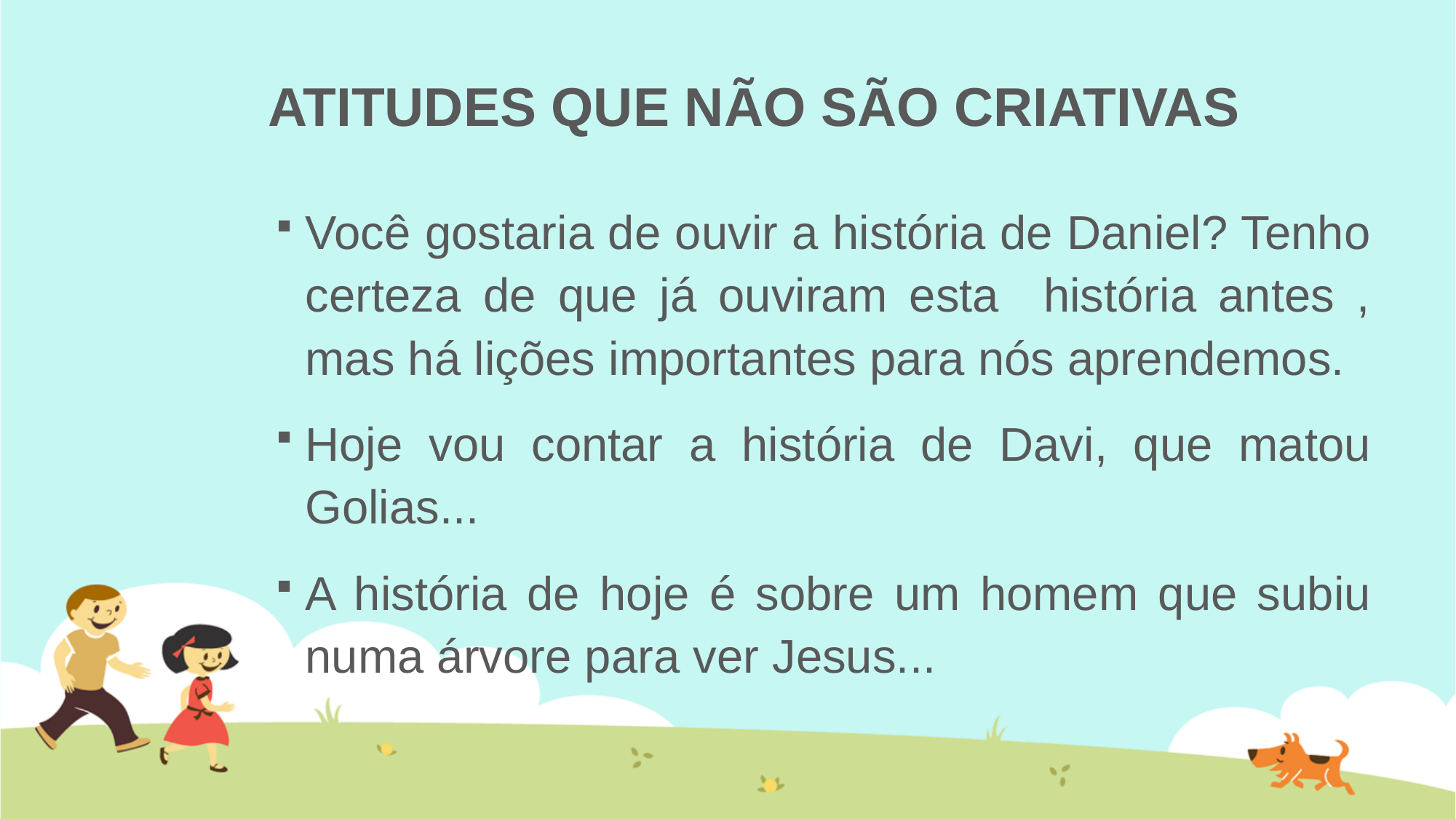

# ATITUDES QUE NÃO SÃO CRIATIVAS
Você gostaria de ouvir a história de Daniel? Tenho certeza de que já ouviram esta  história antes , mas há lições importantes para nós aprendemos.
Hoje vou contar a história de Davi, que matou Golias...
A história de hoje é sobre um homem que subiu numa árvore para ver Jesus...